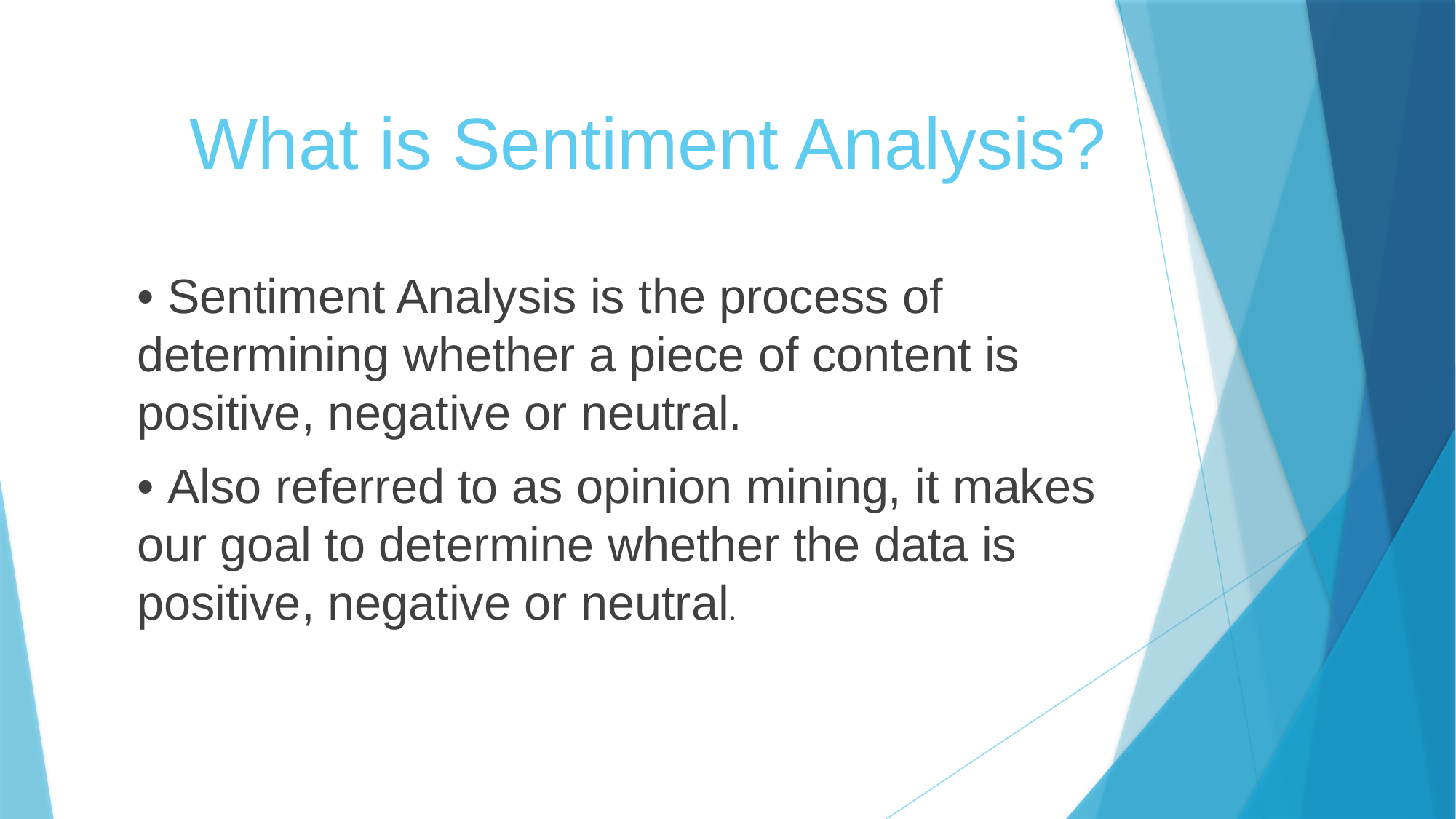

# What is Sentiment Analysis?

• Sentiment Analysis is the process of determining whether a piece of content is positive, negative or neutral.
• Also referred to as opinion mining, it makes our goal to determine whether the data is positive, negative or neutral.